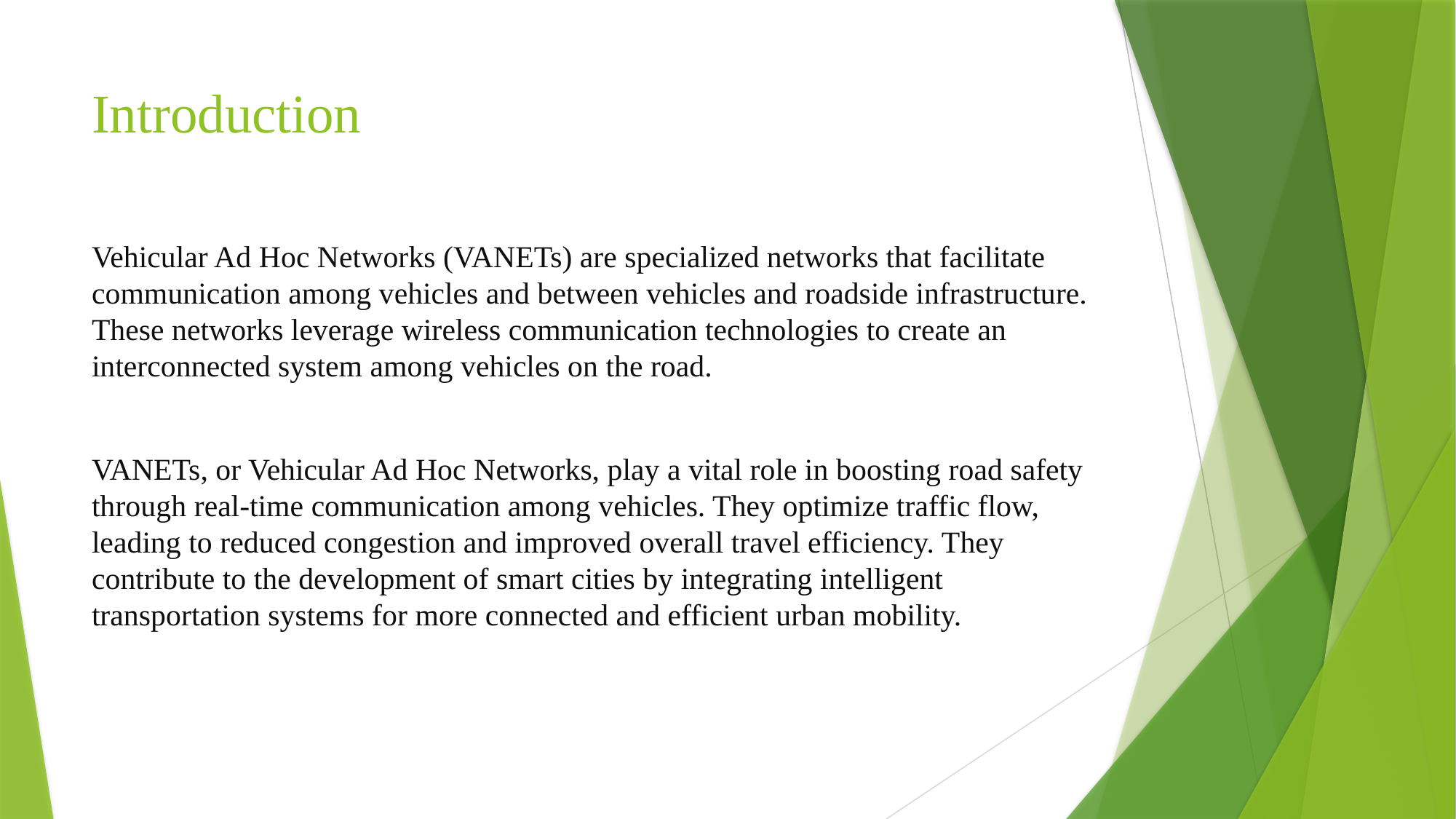

# Introduction
Vehicular Ad Hoc Networks (VANETs) are specialized networks that facilitate communication among vehicles and between vehicles and roadside infrastructure. These networks leverage wireless communication technologies to create an interconnected system among vehicles on the road.

VANETs, or Vehicular Ad Hoc Networks, play a vital role in boosting road safety through real-time communication among vehicles. They optimize traffic flow, leading to reduced congestion and improved overall travel efficiency. They contribute to the development of smart cities by integrating intelligent transportation systems for more connected and efficient urban mobility.